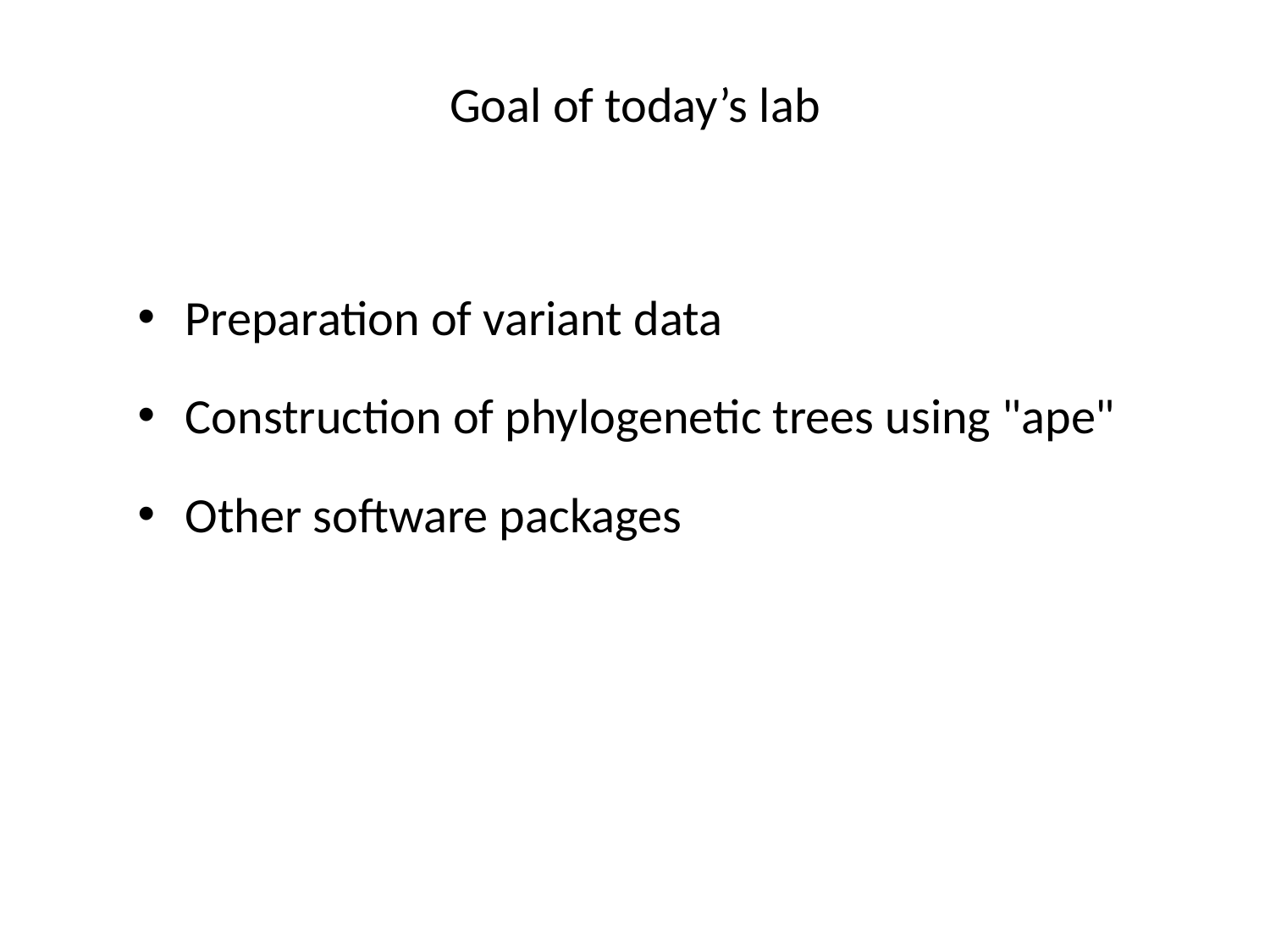

# Goal of today’s lab
Preparation of variant data
Construction of phylogenetic trees using "ape"
Other software packages